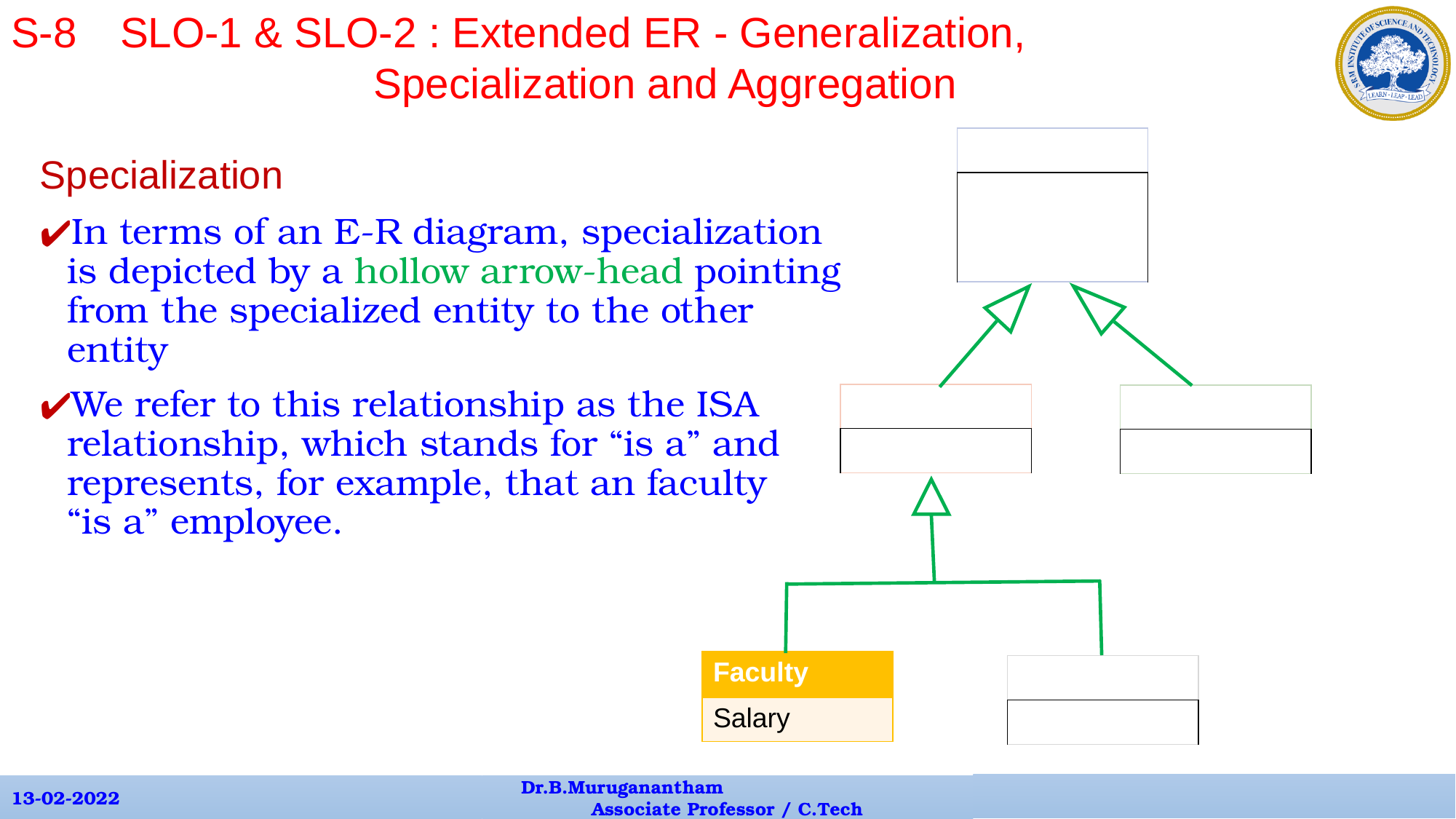

S-8	SLO-1 & SLO-2 : Extended ER - Generalization, 					   Specialization and Aggregation
| Person |
| --- |
| ID Name Address |
Specialization
In terms of an E-R diagram, specialization is depicted by a hollow arrow-head pointing from the specialized entity to the other entity
We refer to this relationship as the ISA relationship, which stands for “is a” and represents, for example, that an faculty    “is a” employee.

| Employee |
| --- |
| Salary |
| Student |
| --- |
| Fees |

| Faculty |
| --- |
| Salary |
| Secretary |
| --- |
| Salary |
85
13-02-2022
Dr.B.Muruganantham                                   Associate Professor / C.Tech